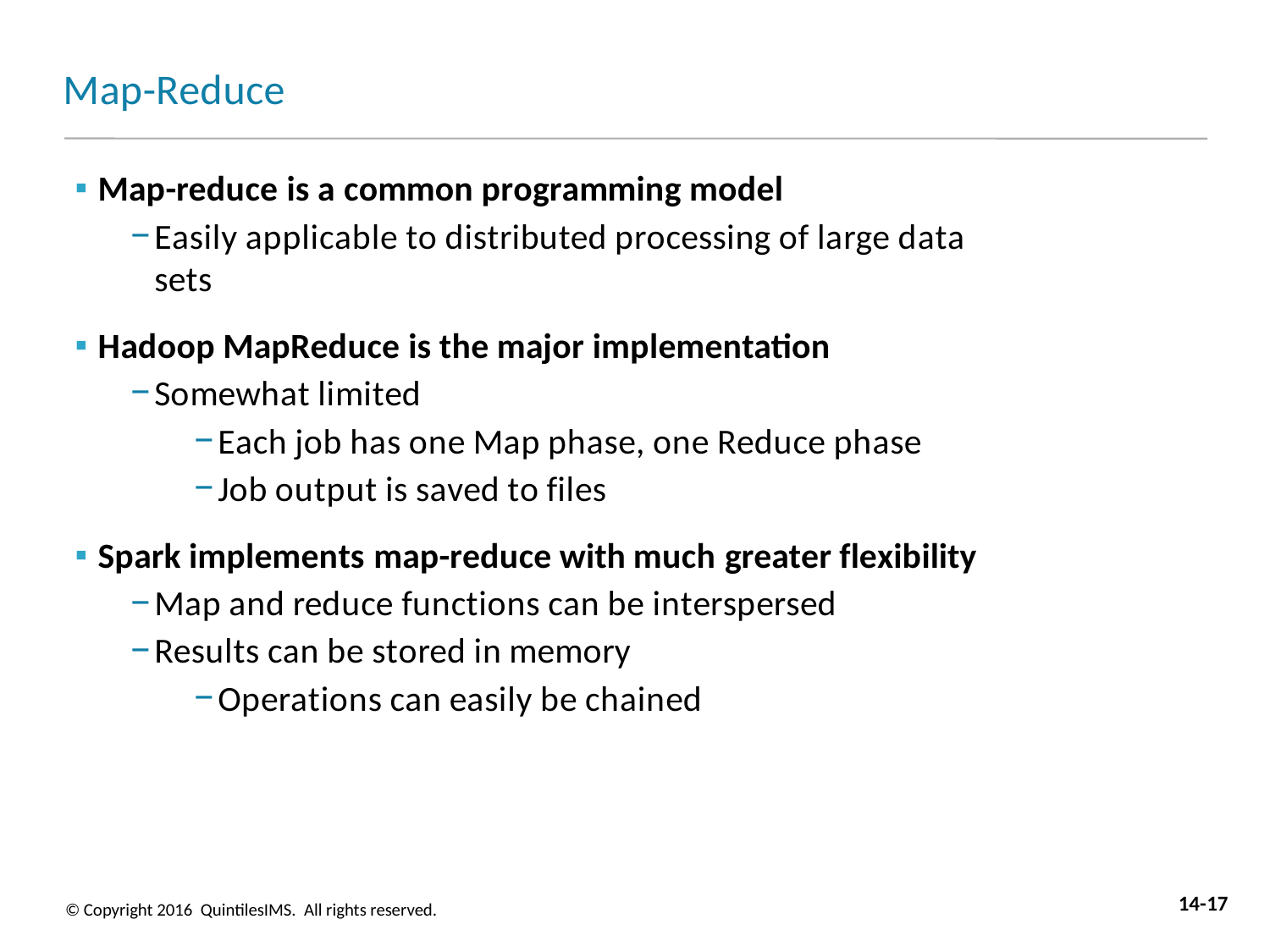

# Map-Reduce
Map-reduce is a common programming model
Easily applicable to distributed processing of large data sets
Hadoop MapReduce is the major implementation
Somewhat limited
Each job has one Map phase, one Reduce phase
Job output is saved to files
Spark implements map-reduce with much greater flexibility
Map and reduce functions can be interspersed
Results can be stored in memory
Operations can easily be chained
14-17
© Copyright 2016  QuintilesIMS.  All rights reserved.